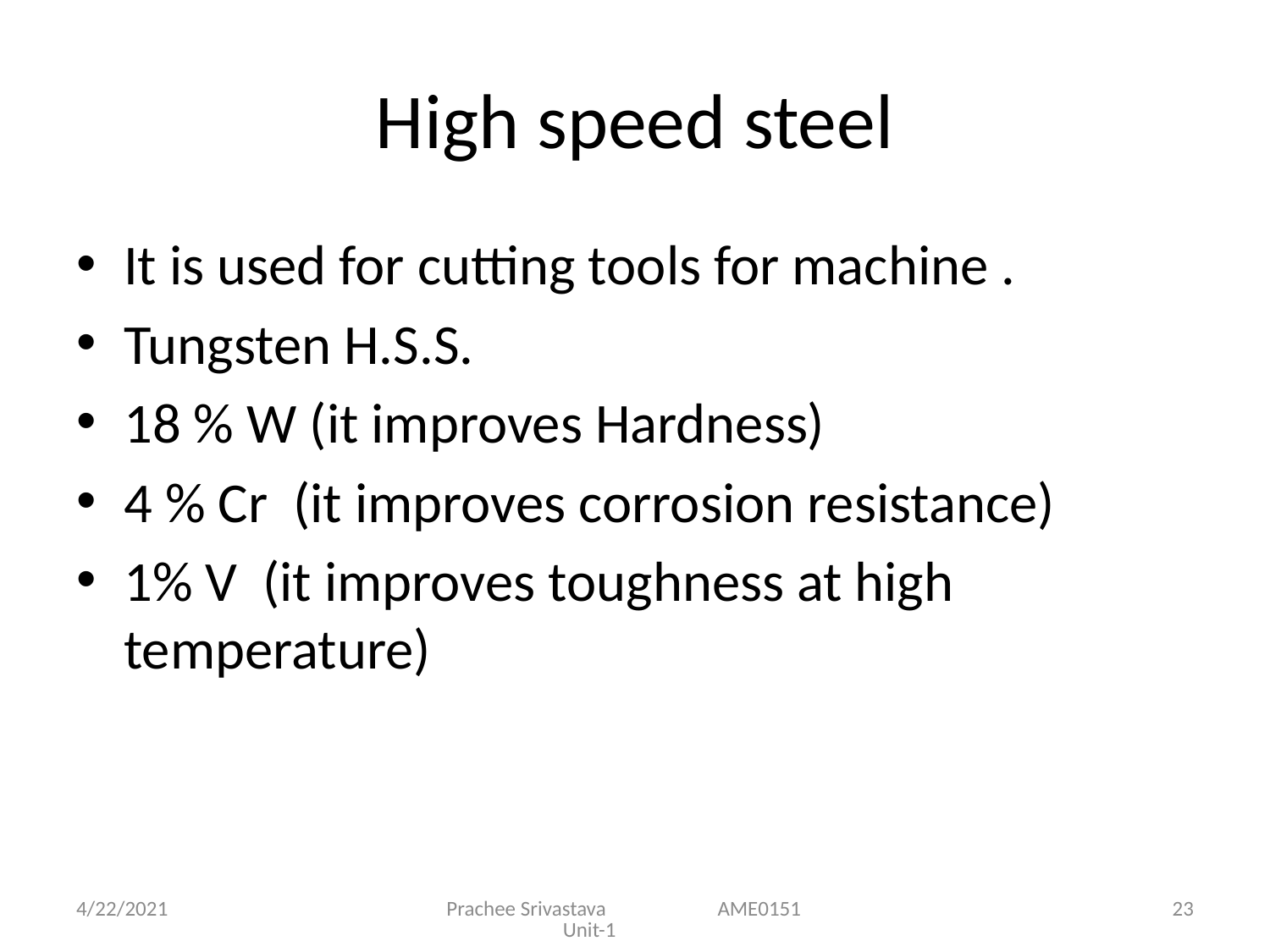

# High speed steel
It is used for cutting tools for machine .
Tungsten H.S.S.
18 % W (it improves Hardness)
4 % Cr  (it improves corrosion resistance)
1% V  (it improves toughness at high temperature)

4/22/2021
Prachee Srivastava                       AME0151                            Unit-1
23